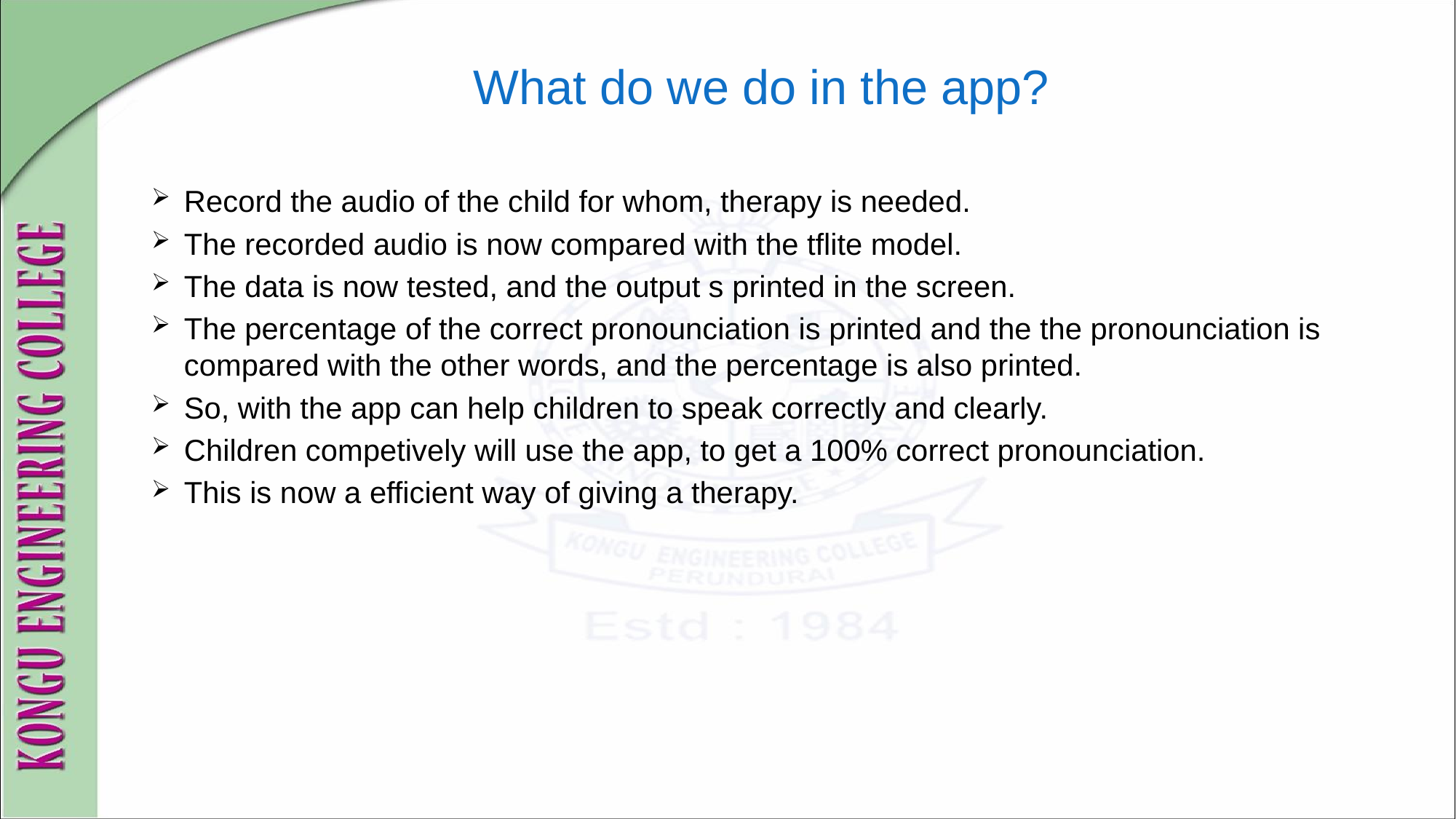

# What do we do in the app?
Record the audio of the child for whom, therapy is needed.
The recorded audio is now compared with the tflite model.
The data is now tested, and the output s printed in the screen.
The percentage of the correct pronounciation is printed and the the pronounciation is compared with the other words, and the percentage is also printed.
So, with the app can help children to speak correctly and clearly.
Children competively will use the app, to get a 100% correct pronounciation.
This is now a efficient way of giving a therapy.